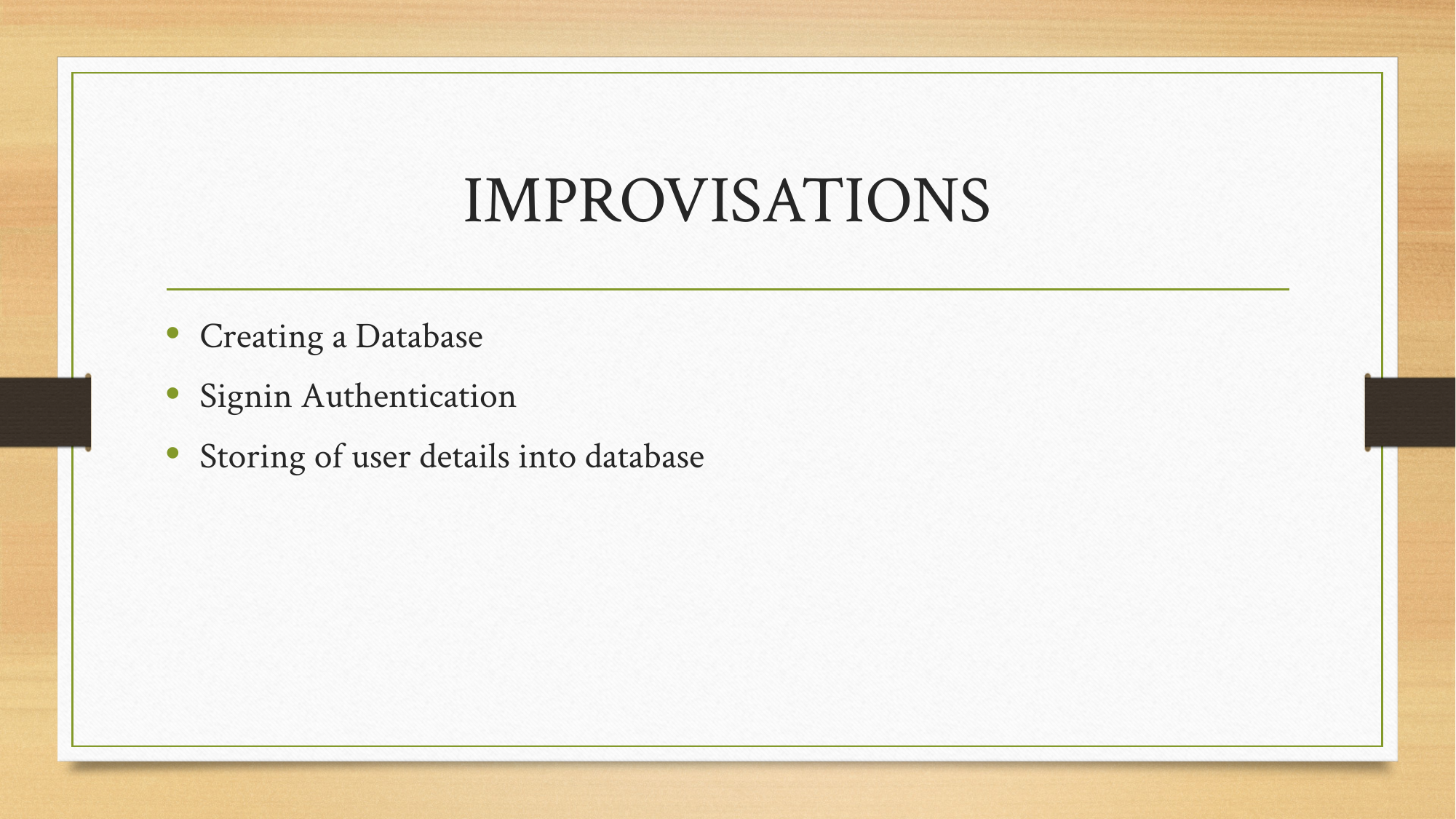

# IMPROVISATIONS
Creating a Database
Signin Authentication
Storing of user details into database